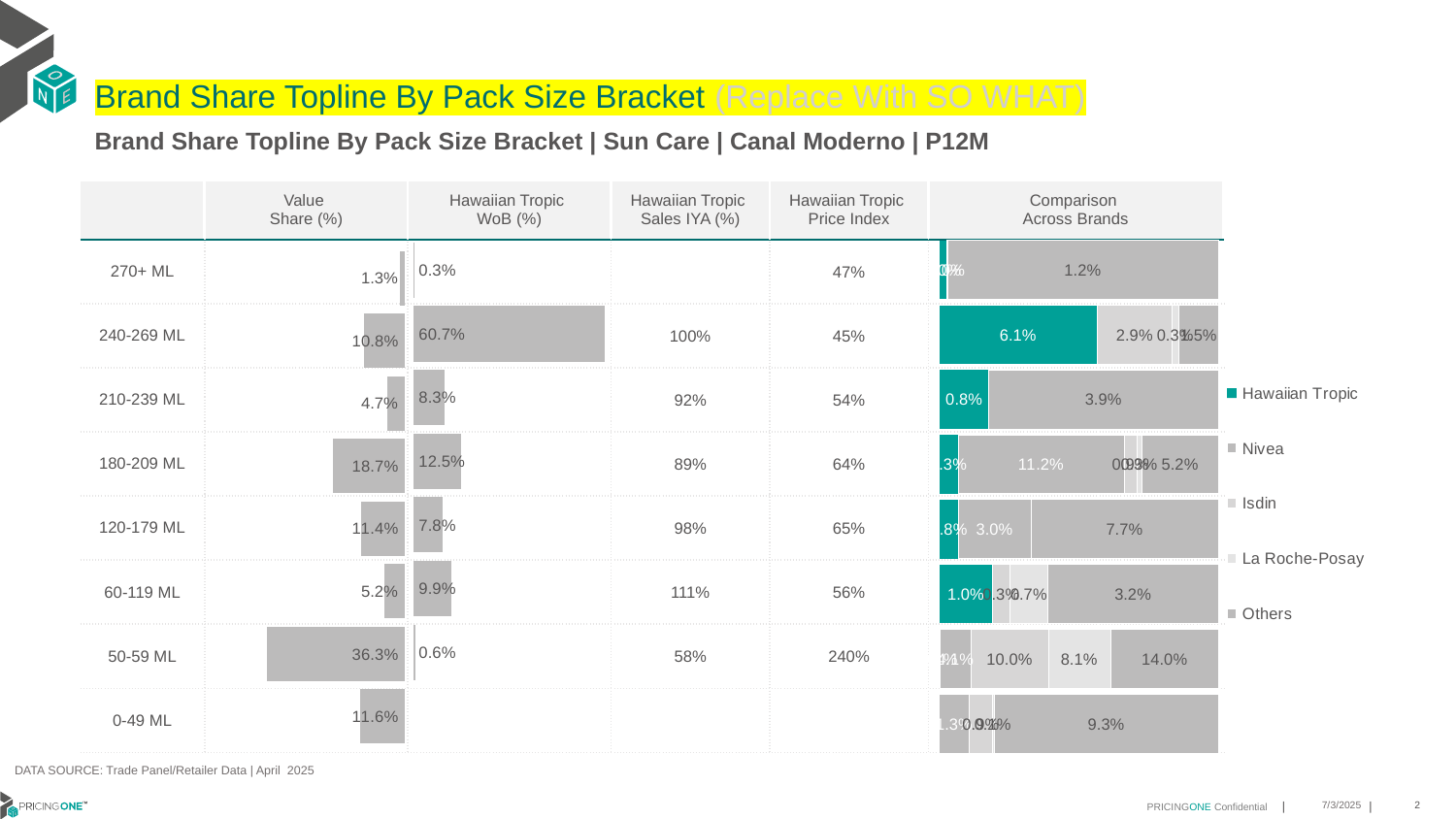

# Brand Share Topline By Pack Size Bracket (Replace With SO WHAT)
Brand Share Topline By Pack Size Bracket | Sun Care | Canal Moderno | P12M
|  | Value Share (%) | Hawaiian Tropic WoB (%) | Hawaiian Tropic Sales IYA (%) | Hawaiian Tropic Price Index | Comparison Across Brands |
| --- | --- | --- | --- | --- | --- |
| 270+ ML |  |  |  | 47% |  |
| 240-269 ML |  |  | 100% | 45% |  |
| 210-239 ML |  |  | 92% | 54% |  |
| 180-209 ML |  |  | 89% | 64% |  |
| 120-179 ML |  |  | 98% | 65% |  |
| 60-119 ML |  |  | 111% | 56% |  |
| 50-59 ML |  |  | 58% | 240% |  |
| 0-49 ML |  |  |  |  |  |

### Chart

| Category | Hawaiian Tropic | Nivea | Isdin | La Roche-Posay | Others |
|---|---|---|---|---|---|
| 270+ ML | 0.00032810969073127067 | 2.9721195219518972e-05 | None | None | 0.012352992246833786 |
| 240-269 ML | 0.06093164915343991 | None | 0.02908968458864715 | 0.0025874394723241147 | 0.01527517451812909 |
| 210-239 ML | 0.008318319211168853 | None | None | None | 0.03861678713877531 |
| 180-209 ML | 0.012539000070998637 | 0.11151958485188213 | 0.008525424358456716 | 0.003049704333699069 | 0.051585445434957675 |
| 120-179 ML | 0.007847688475114883 | 0.029735918772762476 | None | None | 0.07677307087879322 |
| 60-119 ML | 0.009910882022491982 | None | 0.0033158742619001634 | 0.007093847644630572 | 0.03185895216605961 |
| 50-59 ML | 0.000573143676653302 | 0.0409719897798244 | 0.09984635626227131 | 0.08145002446247301 | 0.13986374916085334 |
| 0-49 ML | None | 0.012531758711050953 | 0.009449789145227667 | 0.0007843668596434248 | 0.09324355145498645 |

### Chart

| Category | Value Share |
|---|---|
|  | 0.012710823132784576 |

### Chart

| Category | Brand WoB % |
|---|---|
|  | 0.0033 |
DATA SOURCE: Trade Panel/Retailer Data | April  2025

7/3/2025
2